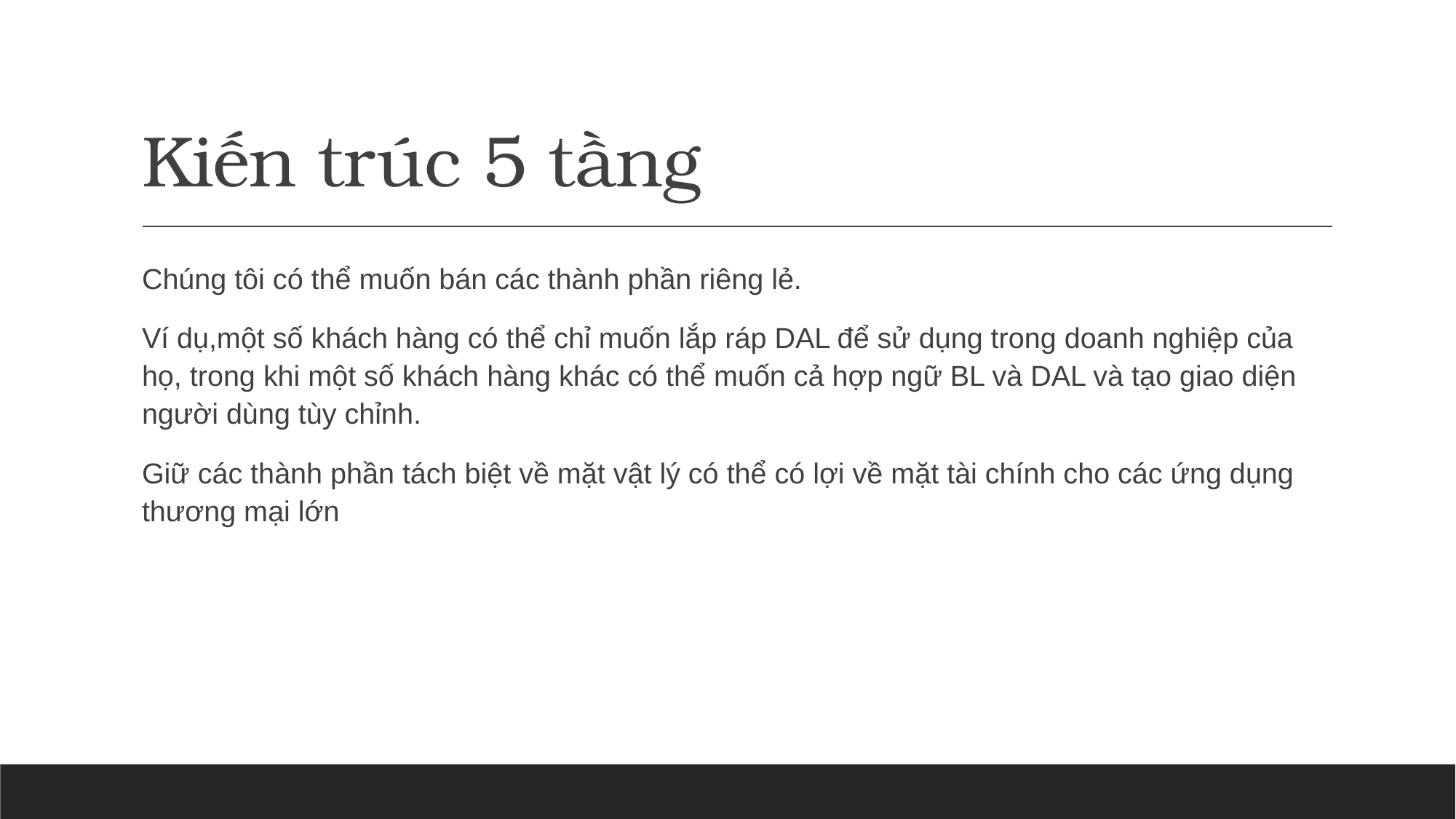

# Kiến trúc 5 tầng
Chúng tôi có thể muốn bán các thành phần riêng lẻ.
Ví dụ,một số khách hàng có thể chỉ muốn lắp ráp DAL để sử dụng trong doanh nghiệp của họ, trong khi một số khách hàng khác có thể muốn cả hợp ngữ BL và DAL và tạo giao diện người dùng tùy chỉnh.
Giữ các thành phần tách biệt về mặt vật lý có thể có lợi về mặt tài chính cho các ứng dụng thương mại lớn